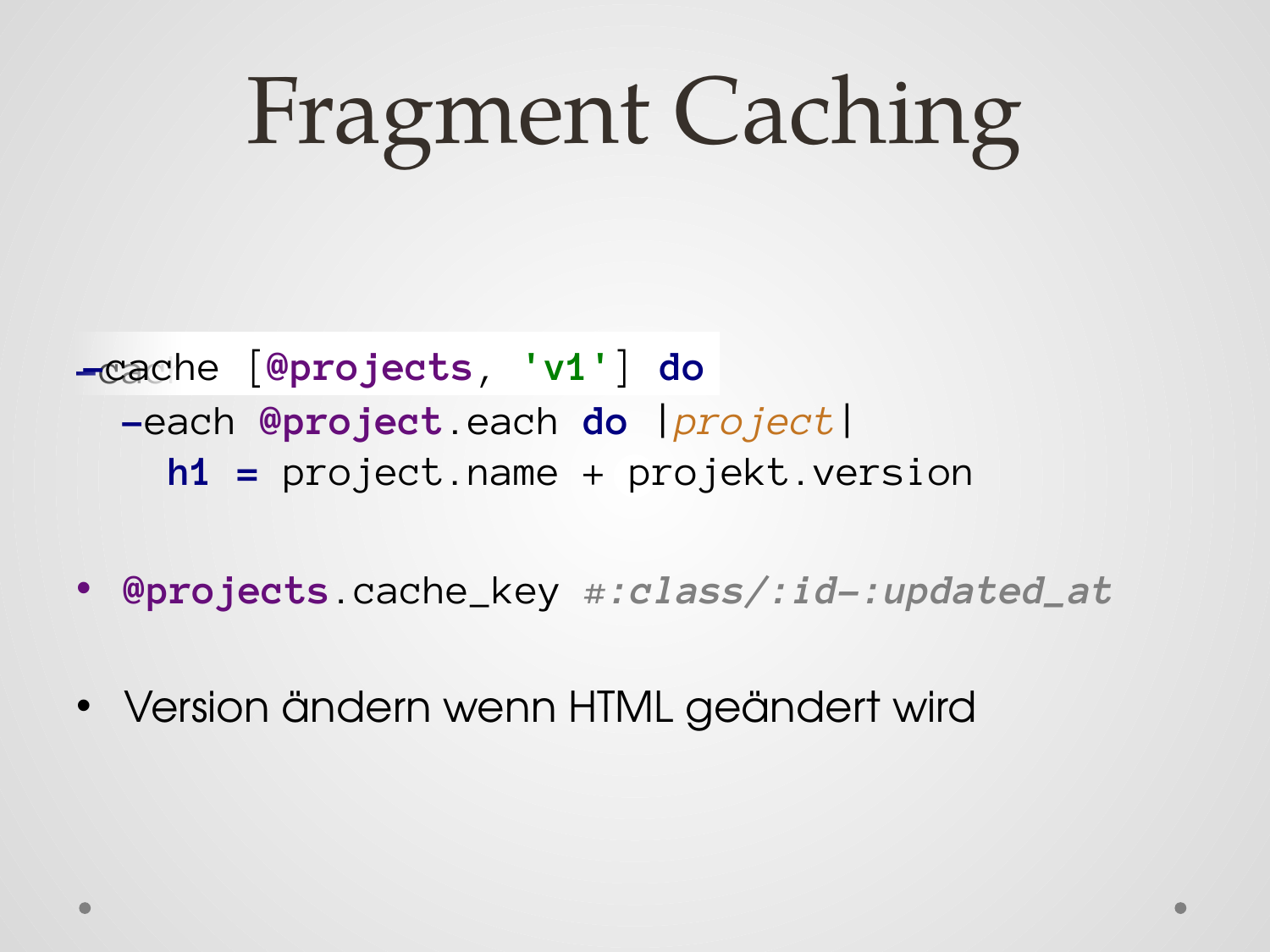

# Fragment Caching
-cache @projects do
  -each @project.each do |project|
    h1 = project.name + projekt.version

@projects.cache_key #:class/:id-:updated_at

Version ändern wenn HTML geändert wird
-cache [@projects, 'v1'] do